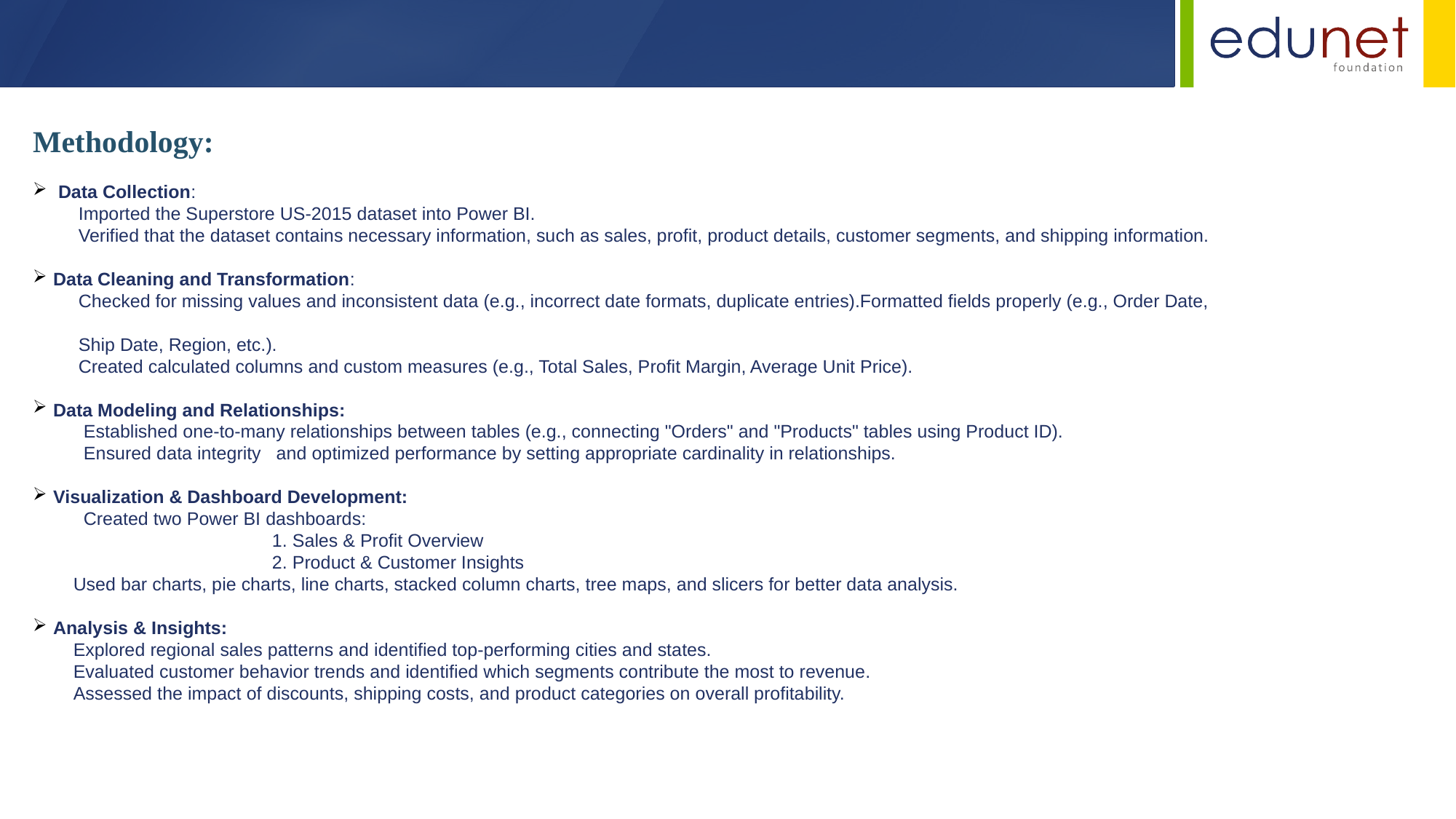

Methodology:

 Data Collection:
         Imported the Superstore US-2015 dataset into Power BI.
         Verified that the dataset contains necessary information, such as sales, profit, product details, customer segments, and shipping information.

Data Cleaning and Transformation:
         Checked for missing values and inconsistent data (e.g., incorrect date formats, duplicate entries).Formatted fields properly (e.g., Order Date,
         Ship Date, Region, etc.).
         Created calculated columns and custom measures (e.g., Total Sales, Profit Margin, Average Unit Price).

Data Modeling and Relationships:
          Established one-to-many relationships between tables (e.g., connecting "Orders" and "Products" tables using Product ID).
          Ensured data integrity   and optimized performance by setting appropriate cardinality in relationships.

Visualization & Dashboard Development:
          Created two Power BI dashboards:
                                               1. Sales & Profit Overview
                                               2. Product & Customer Insights
        Used bar charts, pie charts, line charts, stacked column charts, tree maps, and slicers for better data analysis.

Analysis & Insights:
        Explored regional sales patterns and identified top-performing cities and states.
        Evaluated customer behavior trends and identified which segments contribute the most to revenue.
        Assessed the impact of discounts, shipping costs, and product categories on overall profitability.